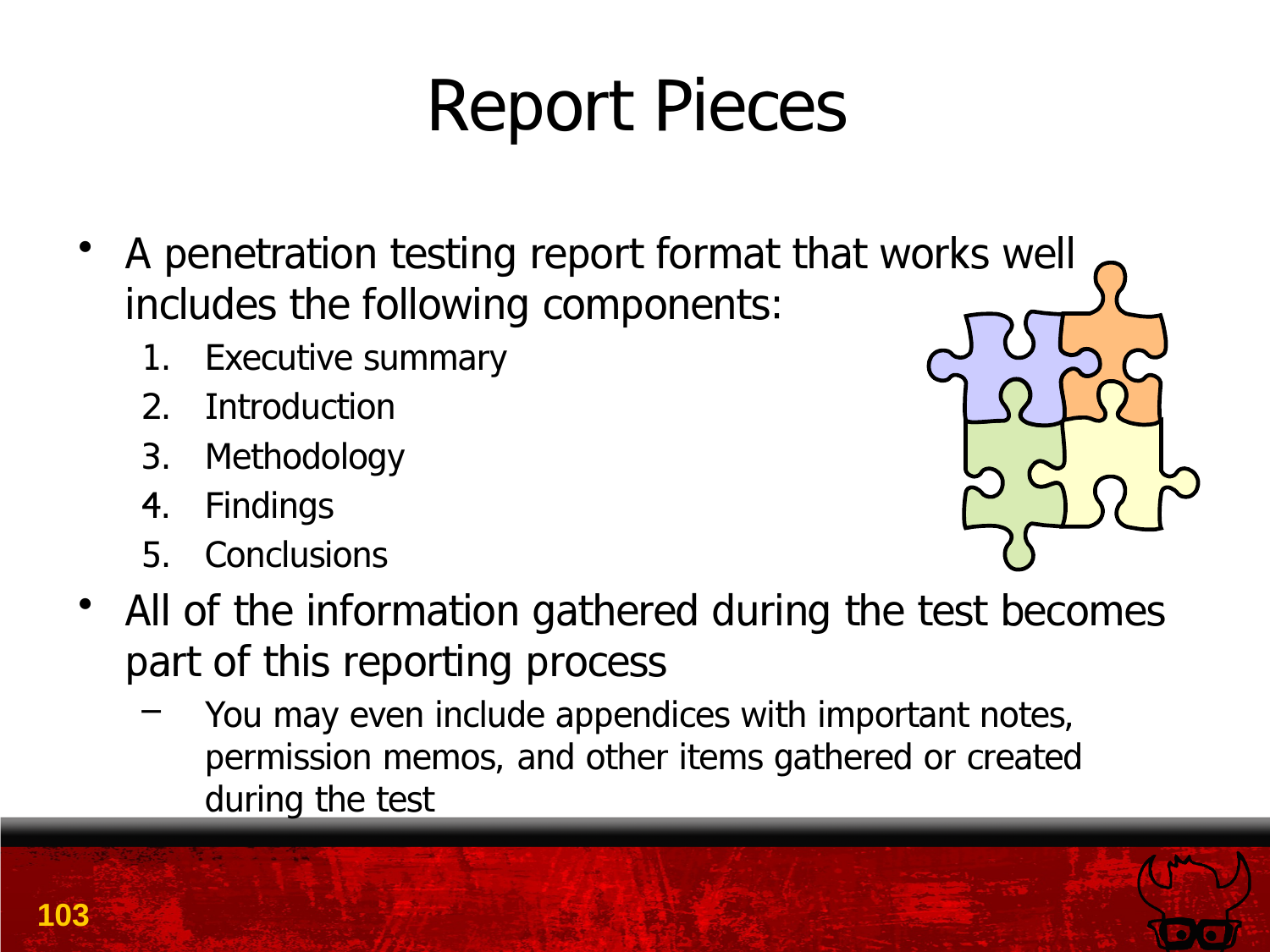

# Report Pieces
A penetration testing report format that works well includes the following components:
Executive summary
Introduction
Methodology
Findings
Conclusions
All of the information gathered during the test becomes part of this reporting process
You may even include appendices with important notes, permission memos, and other items gathered or created during the test